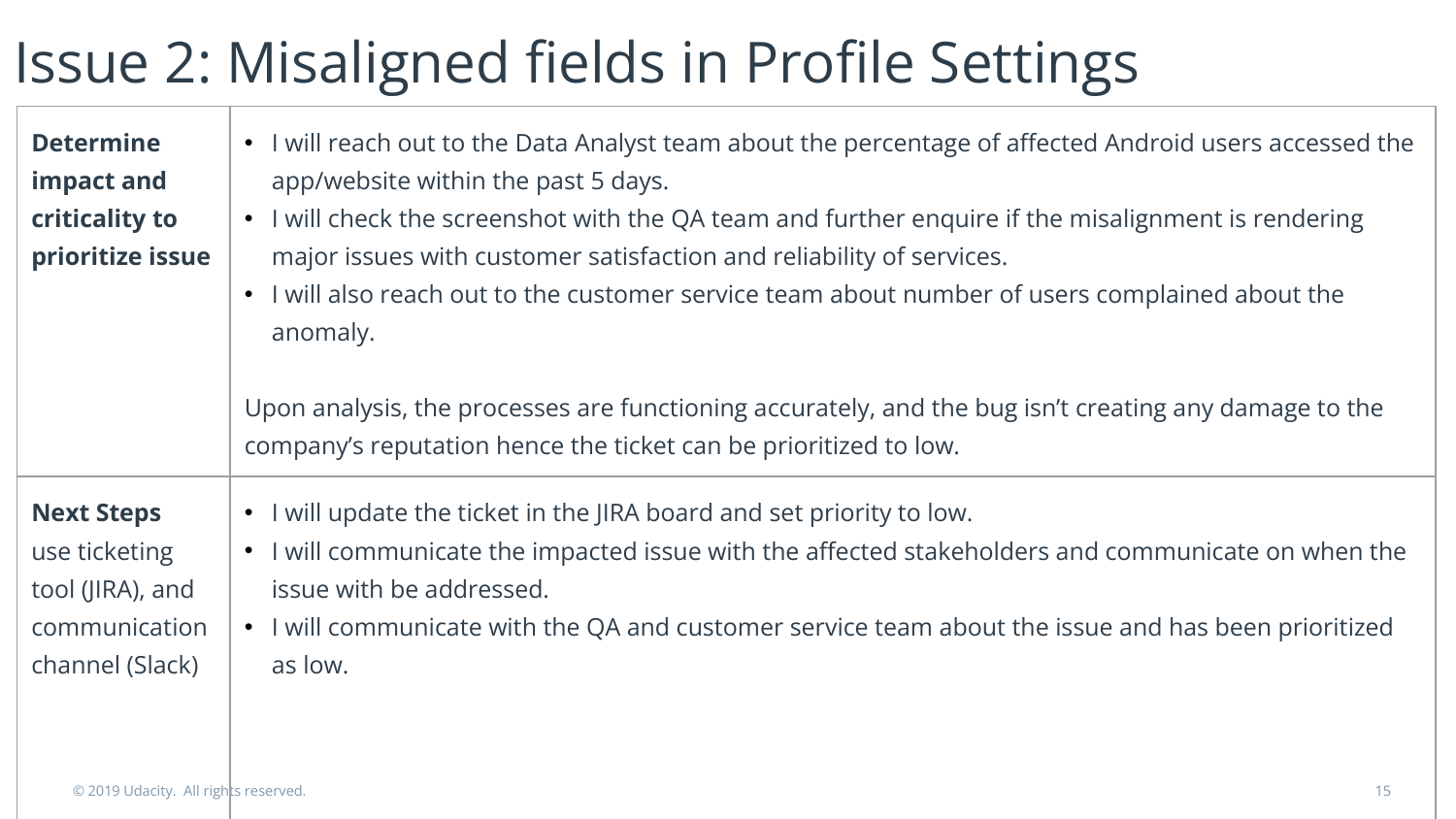

Issue 2: Misaligned fields in Profile Settings
| Determine impact and criticality to prioritize issue | I will reach out to the Data Analyst team about the percentage of affected Android users accessed the app/website within the past 5 days. I will check the screenshot with the QA team and further enquire if the misalignment is rendering major issues with customer satisfaction and reliability of services. I will also reach out to the customer service team about number of users complained about the anomaly. Upon analysis, the processes are functioning accurately, and the bug isn’t creating any damage to the company’s reputation hence the ticket can be prioritized to low. |
| --- | --- |
| Next Steps use ticketing tool (JIRA), and communication channel (Slack) | I will update the ticket in the JIRA board and set priority to low. I will communicate the impacted issue with the affected stakeholders and communicate on when the issue with be addressed. I will communicate with the QA and customer service team about the issue and has been prioritized as low. |
© 2019 Udacity.  All rights reserved.
15